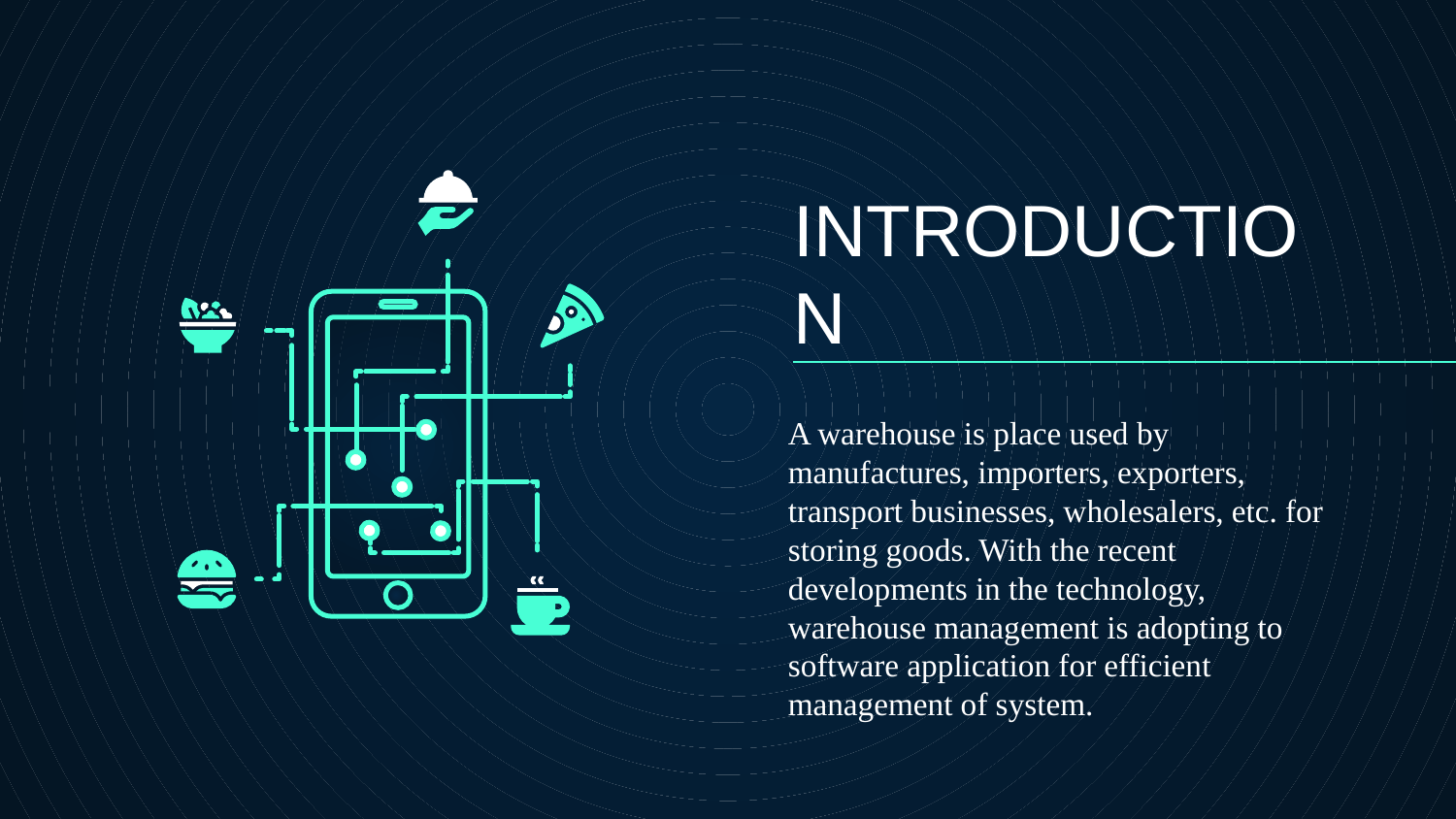

# INTRODUCTION

A warehouse is place used by manufactures, importers, exporters, transport businesses, wholesalers, etc. for storing goods. With the recent developments in the technology, warehouse management is adopting to software application for efficient management of system.